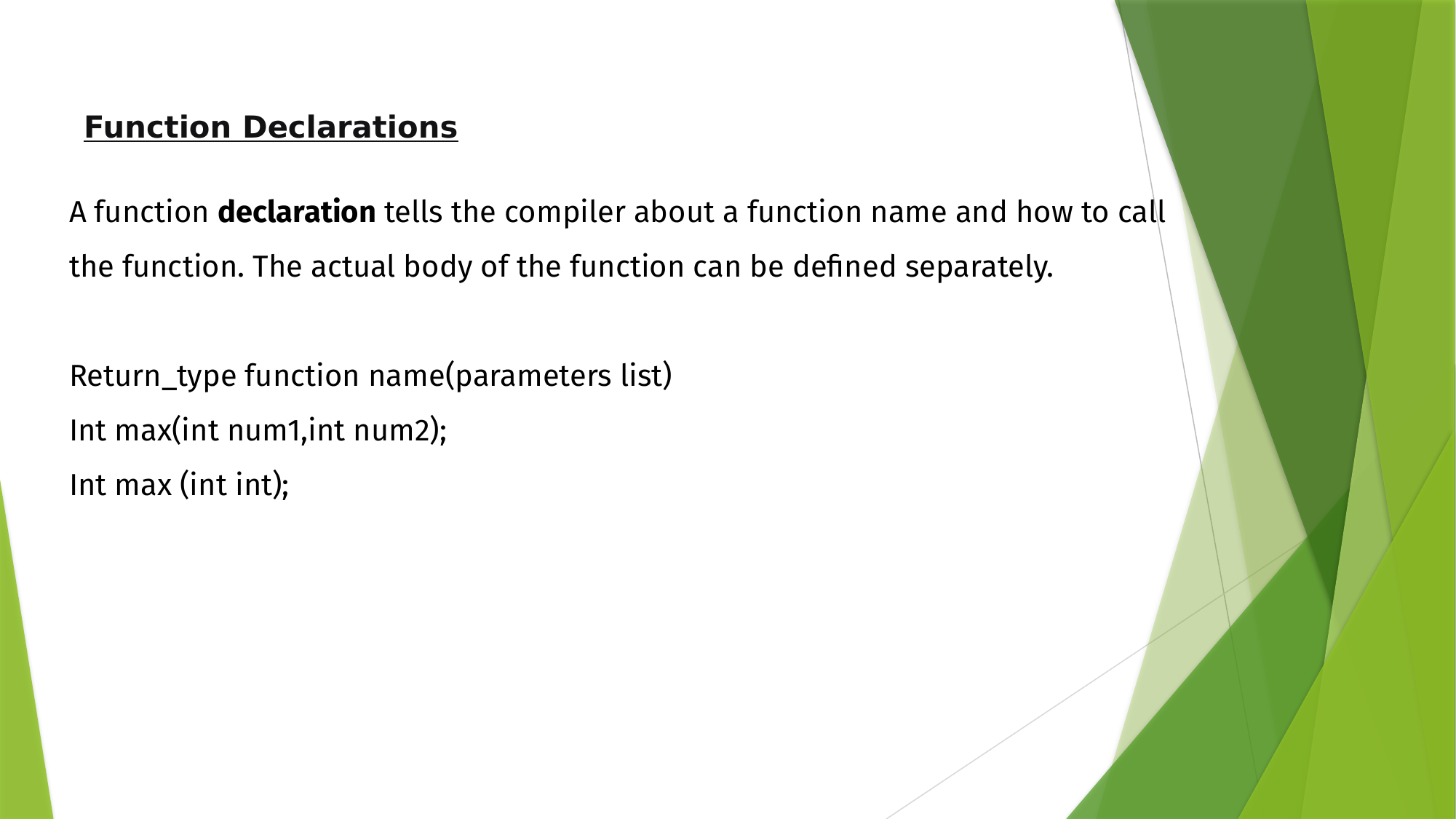

Function Declarations
A function declaration tells the compiler about a function name and how to call the function. The actual body of the function can be defined separately.

Return_type function name(parameters list)
Int max(int num1,int num2);
Int max (int int);